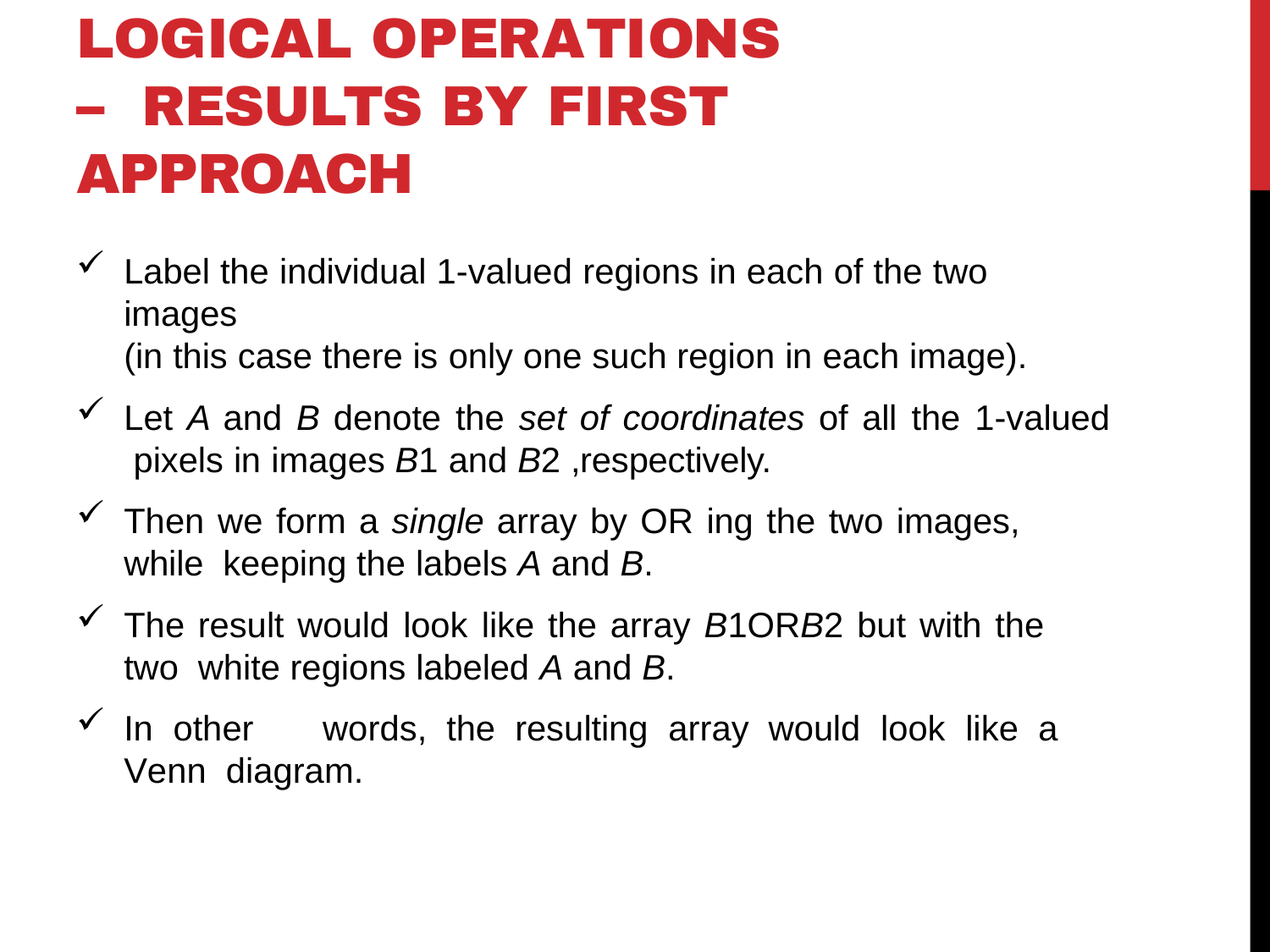

# LOGICAL OPERATIONS –  RESULTS BY FIRST  APPROACH
Label the individual 1-valued regions in each of the two images
(in this case there is only one such region in each image).
Let A and B denote the set of coordinates of all the 1-valued  pixels in images B1 and B2 ,respectively.
Then we form a single array by OR ing the two images, while  keeping the labels A and B.
The result would look like the array B1ORB2 but with the two  white regions labeled A and B.
In	other	words,	the	resulting	array	would	look	like	a	Venn  diagram.